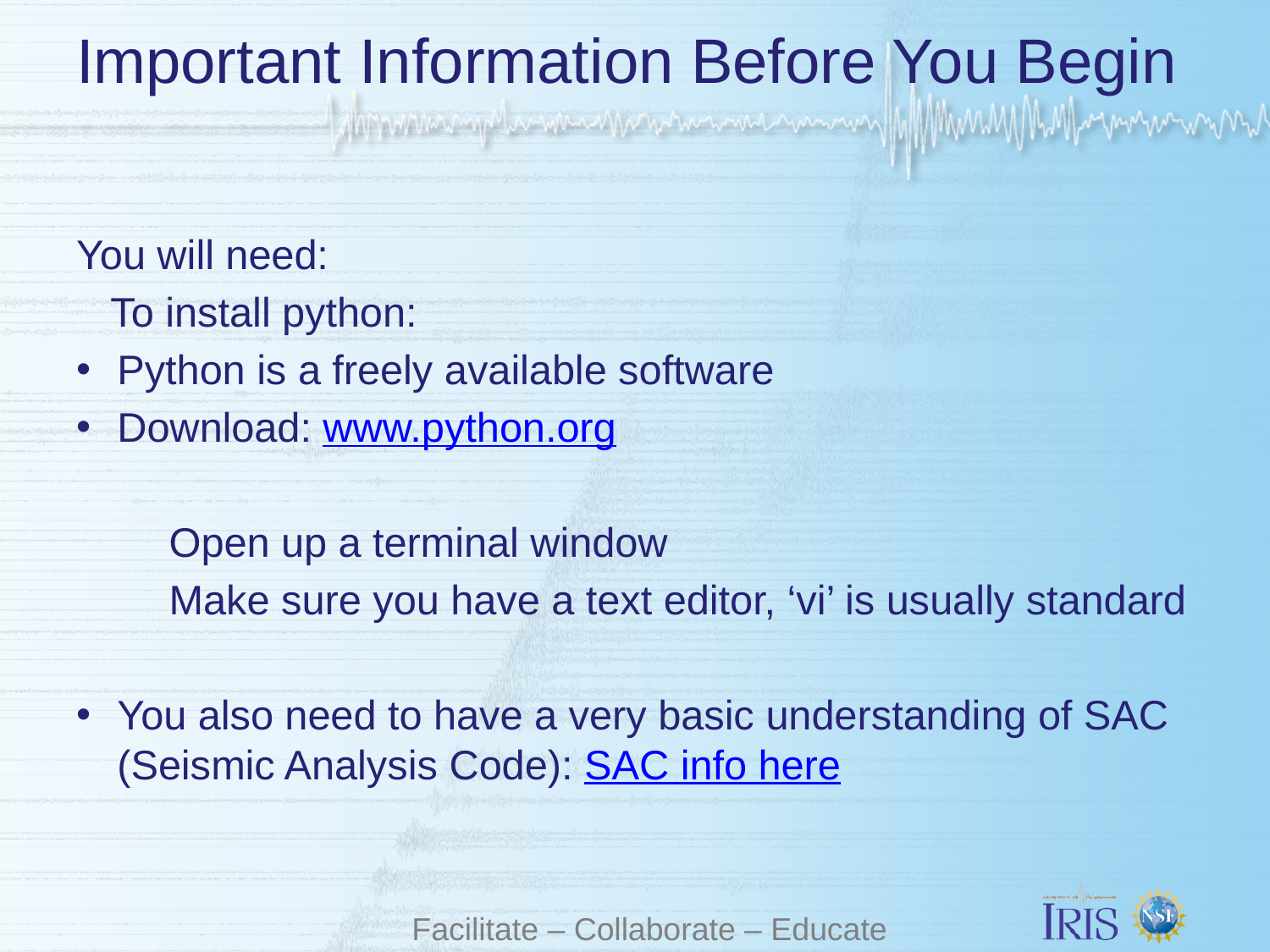

# Important Information Before You Begin
You will need:
   To install python:
Python is a freely available software
Download: www.python.org

	Open up a terminal window
	Make sure you have a text editor, ‘vi’ is usually standard

You also need to have a very basic understanding of SAC (Seismic Analysis Code): SAC info here